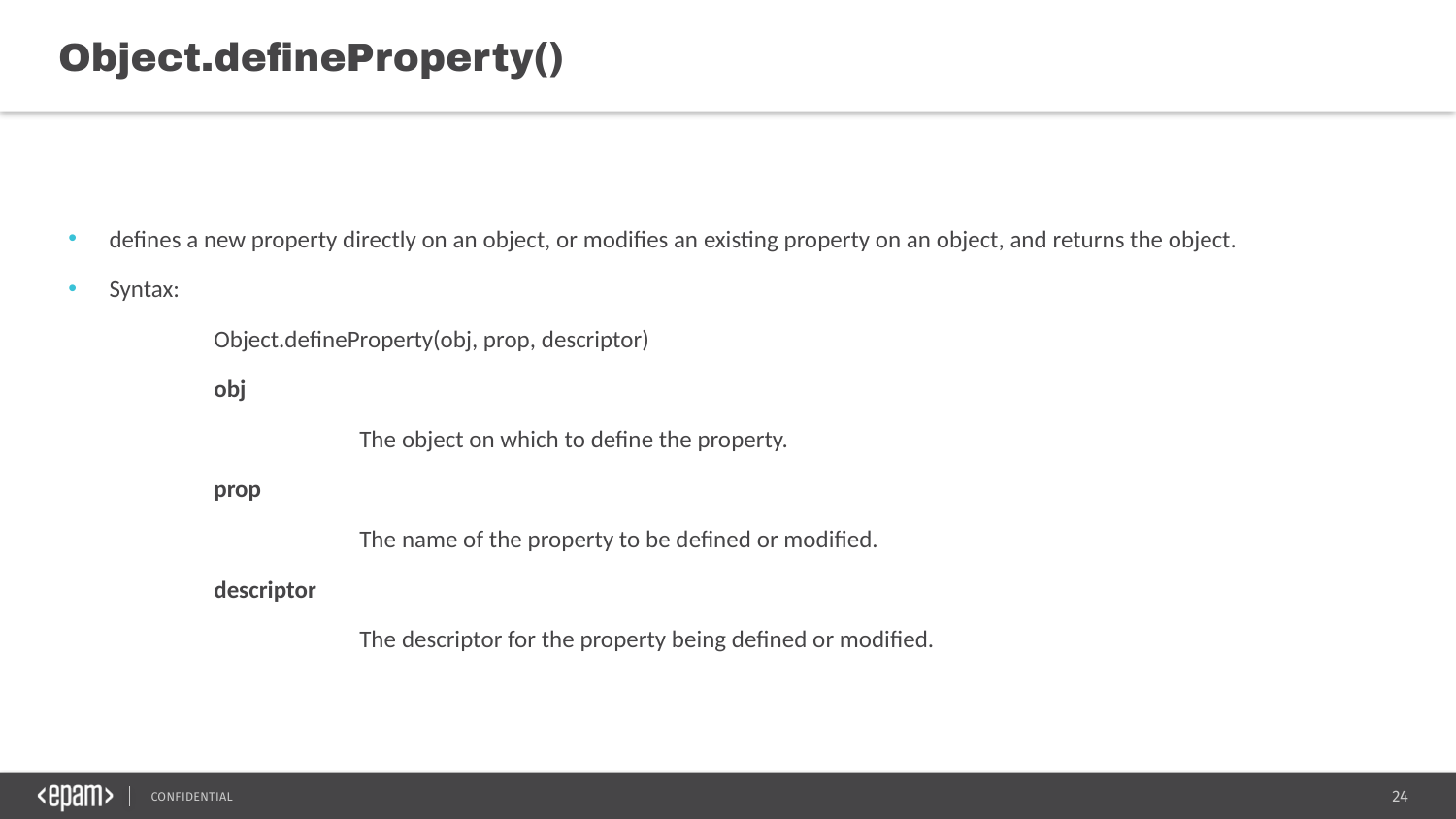

Object.defineProperty()
defines a new property directly on an object, or modifies an existing property on an object, and returns the object.
Syntax:
	Object.defineProperty(obj, prop, descriptor)
	obj
		The object on which to define the property.
	prop
		The name of the property to be defined or modified.
	descriptor
		The descriptor for the property being defined or modified.